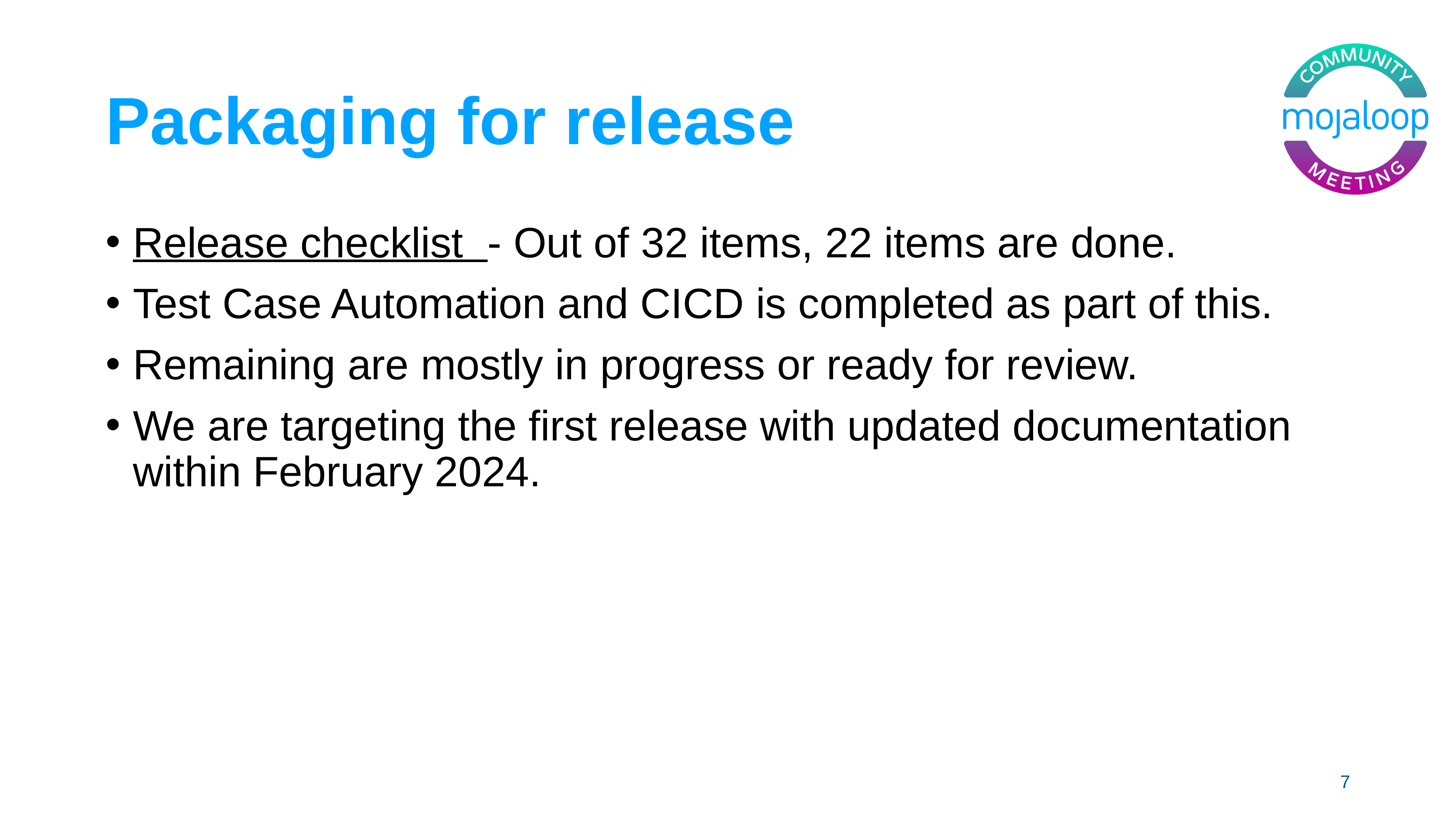

# Packaging for release
Release checklist  - Out of 32 items, 22 items are done.
Test Case Automation and CICD is completed as part of this.
Remaining are mostly in progress or ready for review.
We are targeting the first release with updated documentation within February 2024.

7